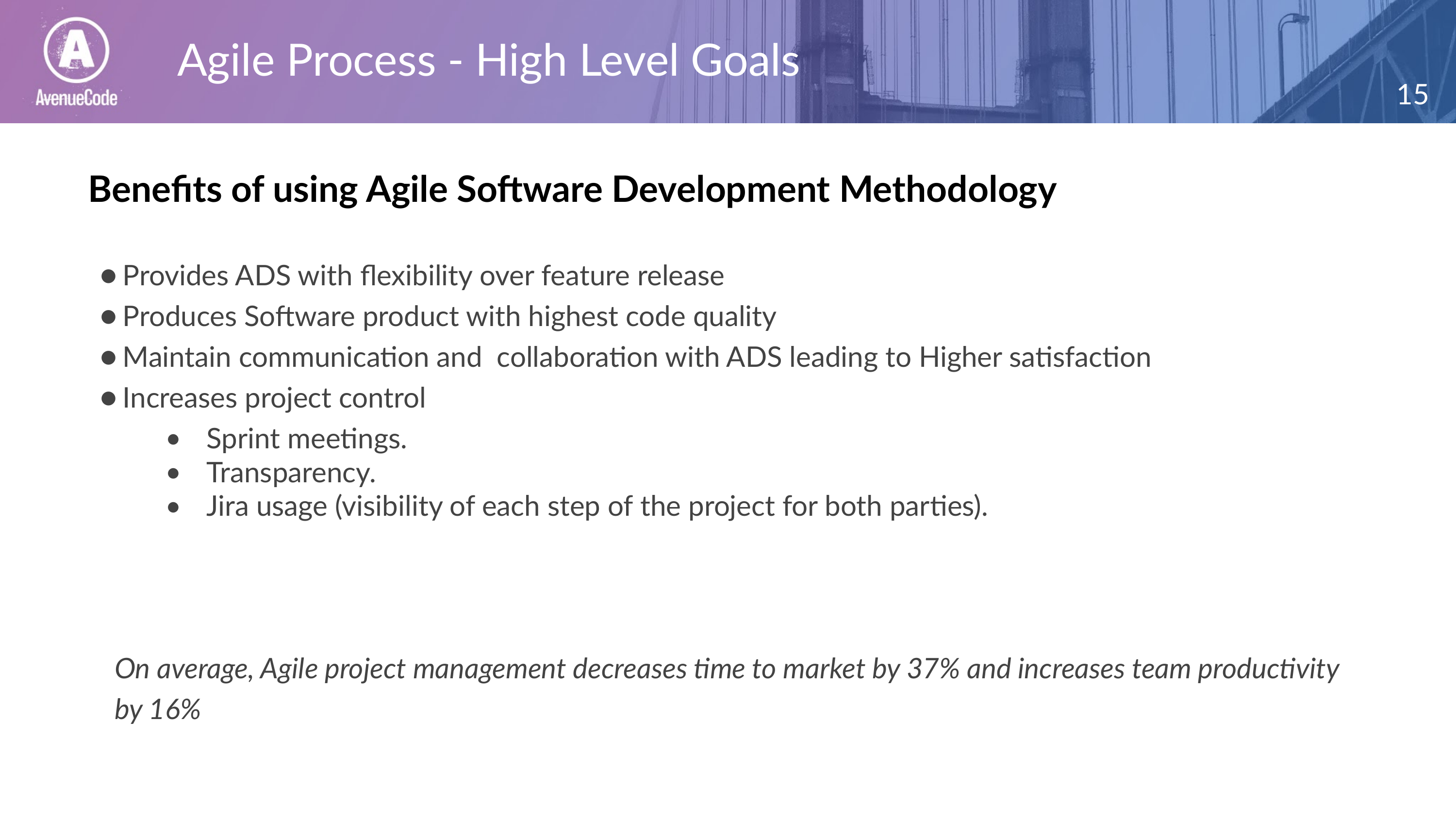

Agile Process - High Level Goals
Benefits of using Agile Software Development Methodology
Provides ADS with flexibility over feature release
Produces Software product with highest code quality
Maintain communication and  collaboration with ADS leading to Higher satisfaction
Increases project control
Sprint meetings.
Transparency.
Jira usage (visibility of each step of the project for both parties).

On average, Agile project management decreases time to market by 37% and increases team productivity by 16%